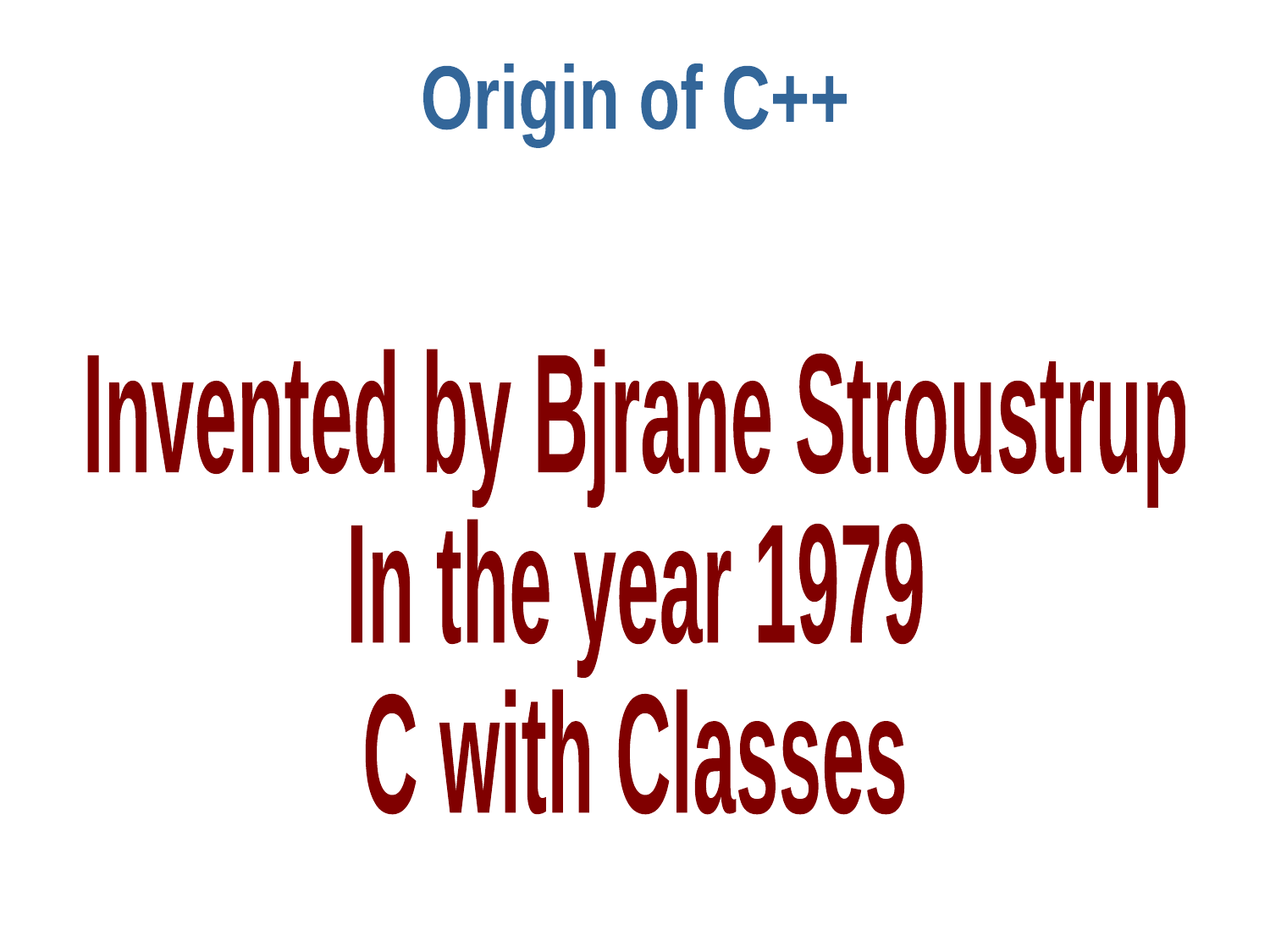

Origin of C++
Invented by Bjrane Stroustrup
In the year 1979
C with Classes